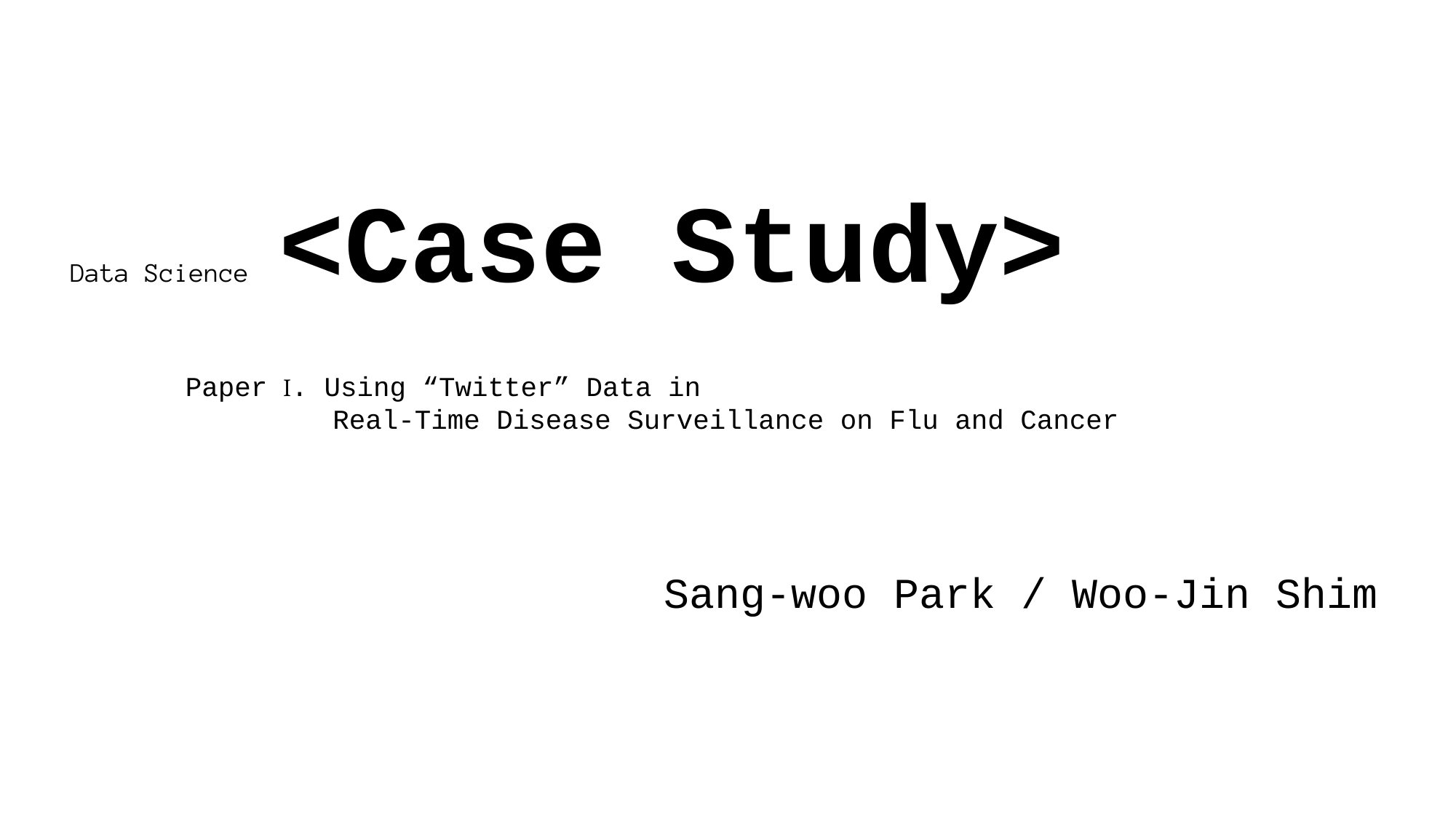

Data Science  <Case Study>

    Paper Ⅰ. Using “Twitter” Data in
             Real-Time Disease Surveillance on Flu and Cancer

Sang-woo Park / Woo-Jin Shim